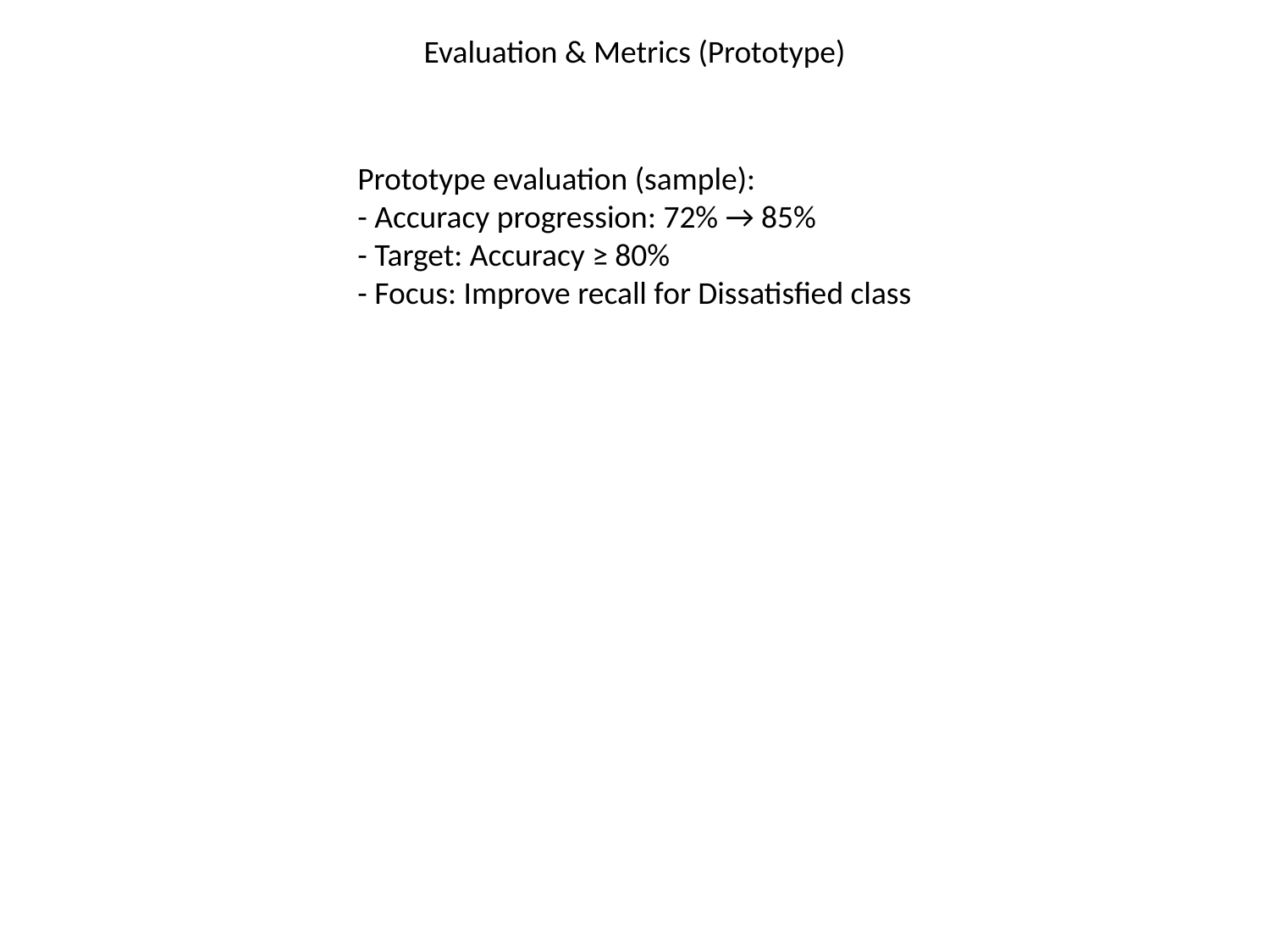

Evaluation & Metrics (Prototype)
#
Prototype evaluation (sample):
- Accuracy progression: 72% → 85%
- Target: Accuracy ≥ 80%
- Focus: Improve recall for Dissatisfied class